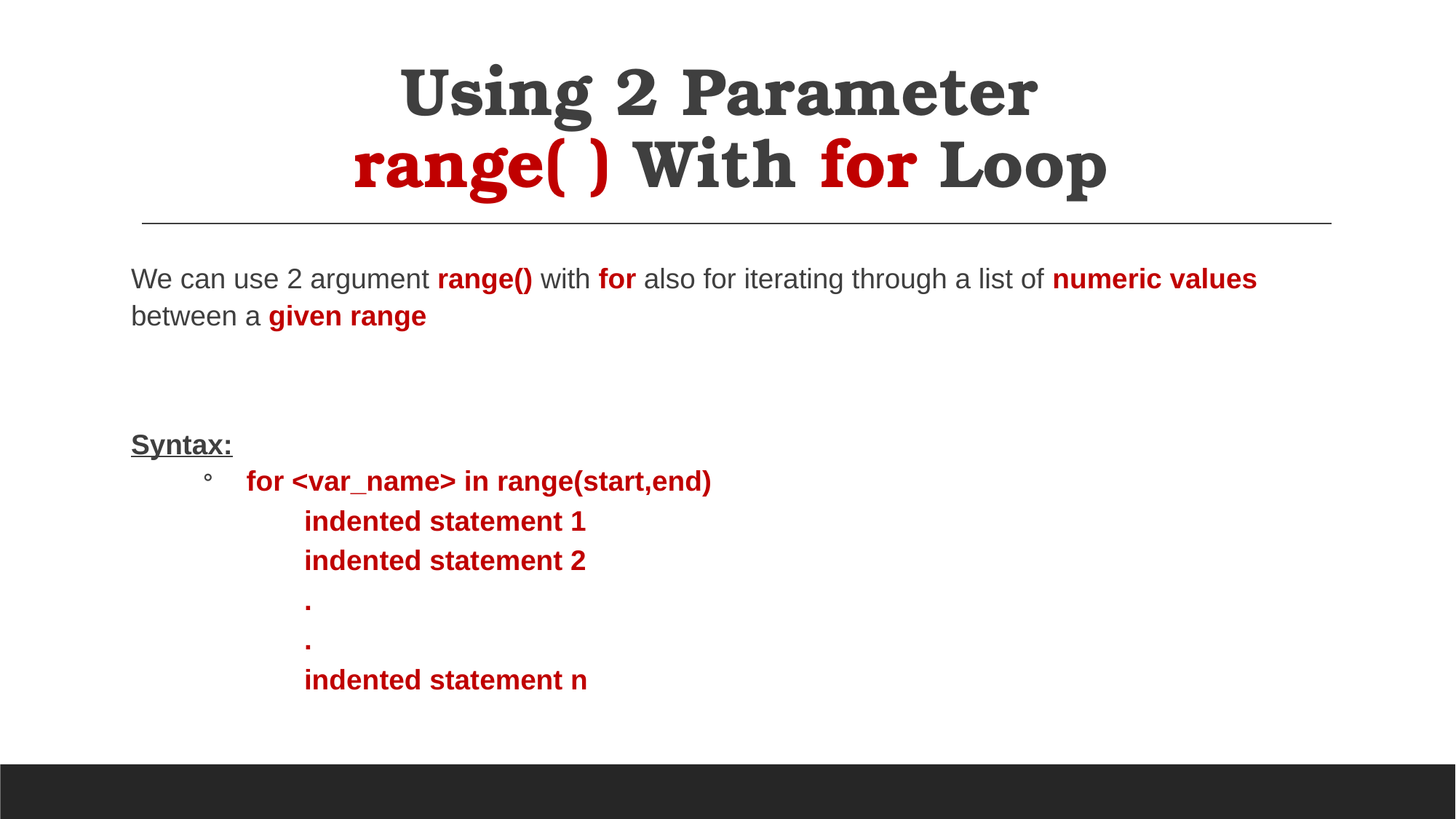

# Using 2 Parameter range( ) With for Loop
We can use 2 argument range() with for also for iterating through a list of numeric values between a given range

Syntax:
for <var_name> in range(start,end)
	indented statement 1
	indented statement 2
	.
	.
	indented statement n